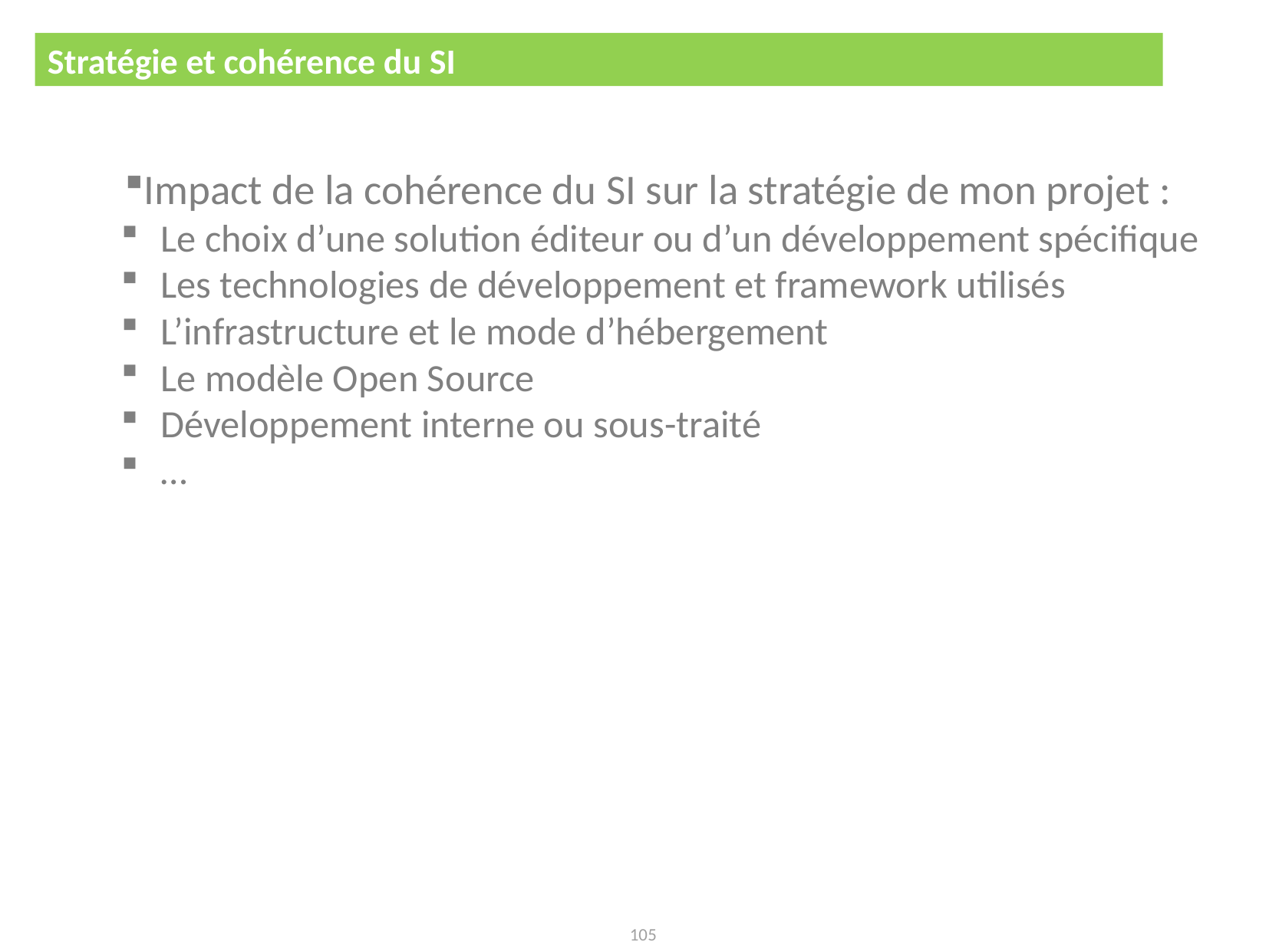

Stratégie et cohérence du SI
Plan et Stratégie de développement
Impact de la cohérence du SI sur la stratégie de mon projet :
Le choix d’une solution éditeur ou d’un développement spécifique
Les technologies de développement et framework utilisés
L’infrastructure et le mode d’hébergement
Le modèle Open Source
Développement interne ou sous-traité
…

105